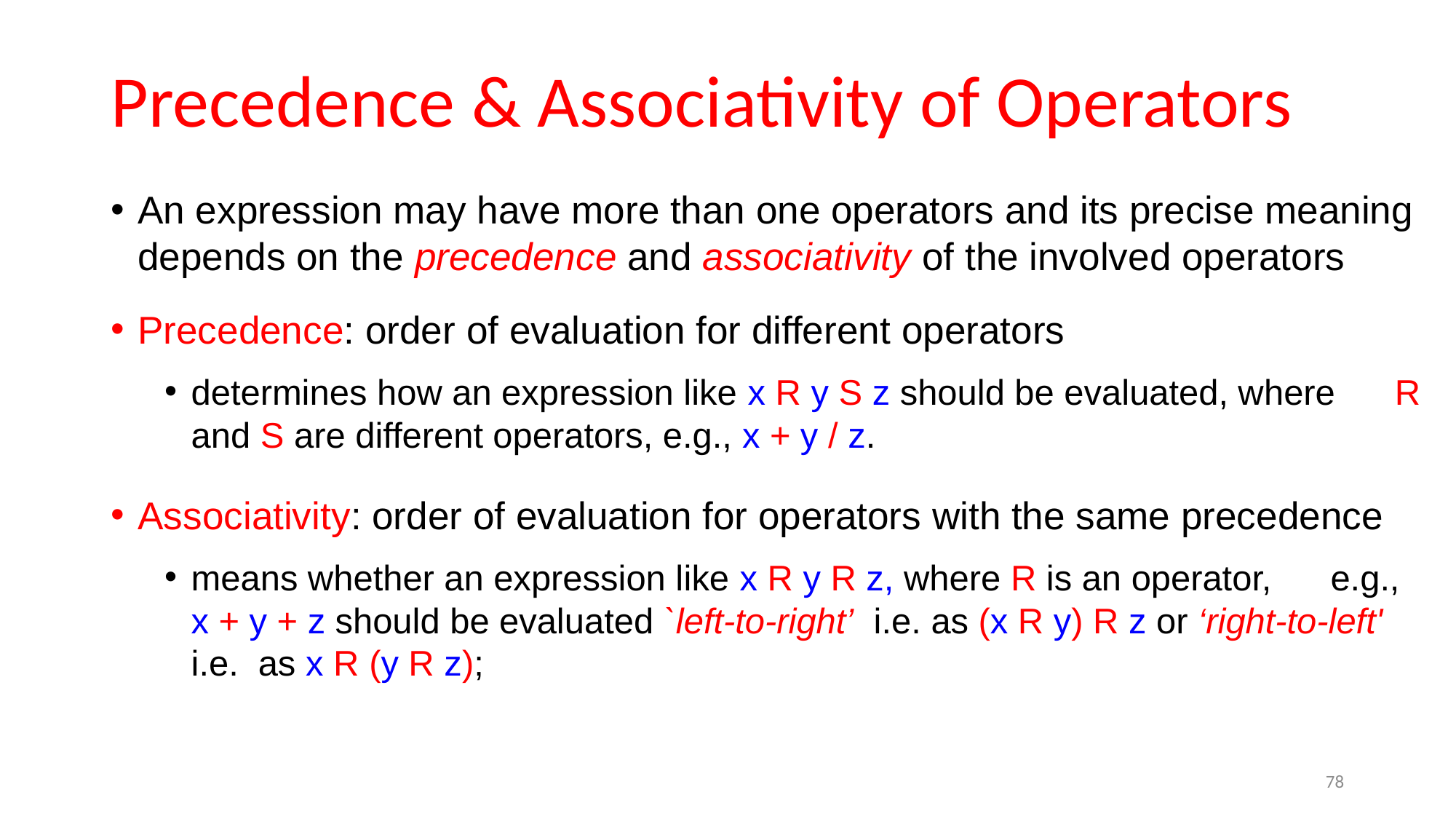

# Precedence & Associativity of Operators
An expression may have more than one operators and its precise meaning depends on the precedence and associativity of the involved operators
Precedence: order of evaluation for different operators
determines how an expression like x R y S z should be evaluated, where      R and S are different operators, e.g., x + y / z.
Associativity: order of evaluation for operators with the same precedence
means whether an expression like x R y R z, where R is an operator,      e.g., x + y + z should be evaluated `left-to-right’  i.e. as (x R y) R z or ‘right-to-left' i.e.  as x R (y R z);

78